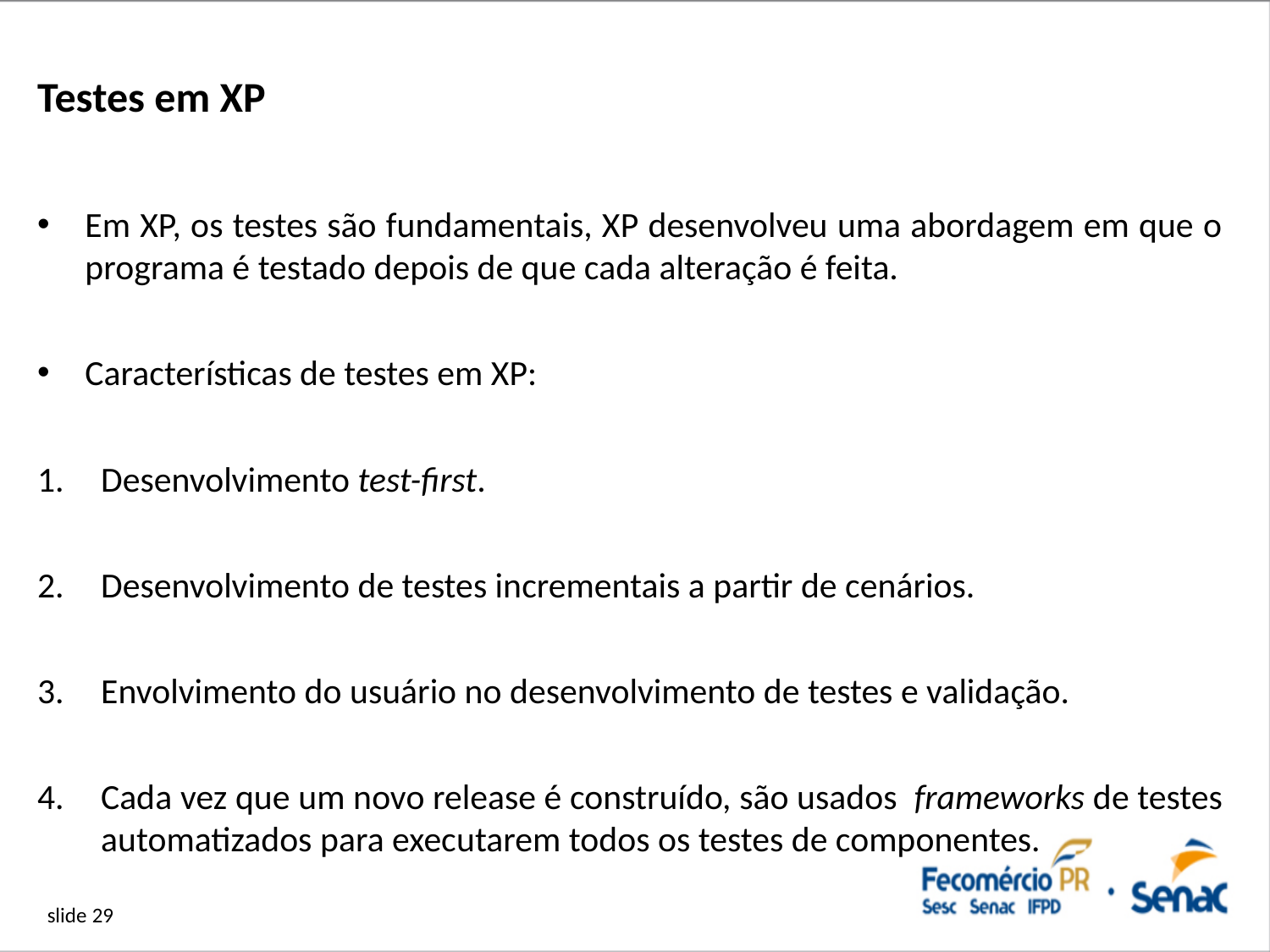

# Testes em XP
Em XP, os testes são fundamentais, XP desenvolveu uma abordagem em que o programa é testado depois de que cada alteração é feita.

Características de testes em XP:

Desenvolvimento test-first.

Desenvolvimento de testes incrementais a partir de cenários.

Envolvimento do usuário no desenvolvimento de testes e validação.

Cada vez que um novo release é construído, são usados  frameworks de testes automatizados para executarem todos os testes de componentes.